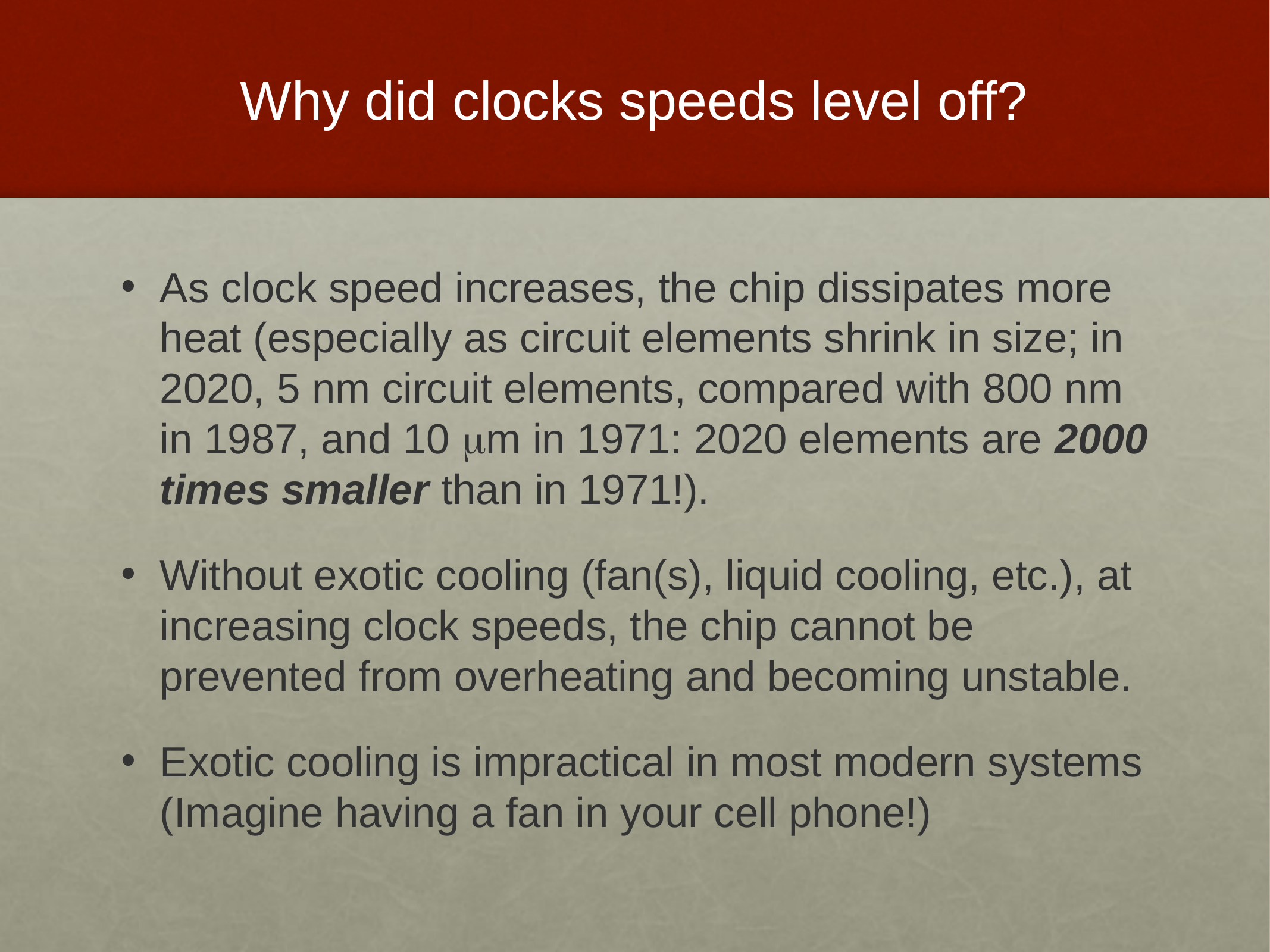

# Why did clocks speeds level off?
As clock speed increases, the chip dissipates more heat (especially as circuit elements shrink in size; in 2020, 5 nm circuit elements, compared with 800 nm in 1987, and 10 μm in 1971: 2020 elements are 2000 times smaller than in 1971!).
Without exotic cooling (fan(s), liquid cooling, etc.), at increasing clock speeds, the chip cannot be prevented from overheating and becoming unstable.
Exotic cooling is impractical in most modern systems (Imagine having a fan in your cell phone!)